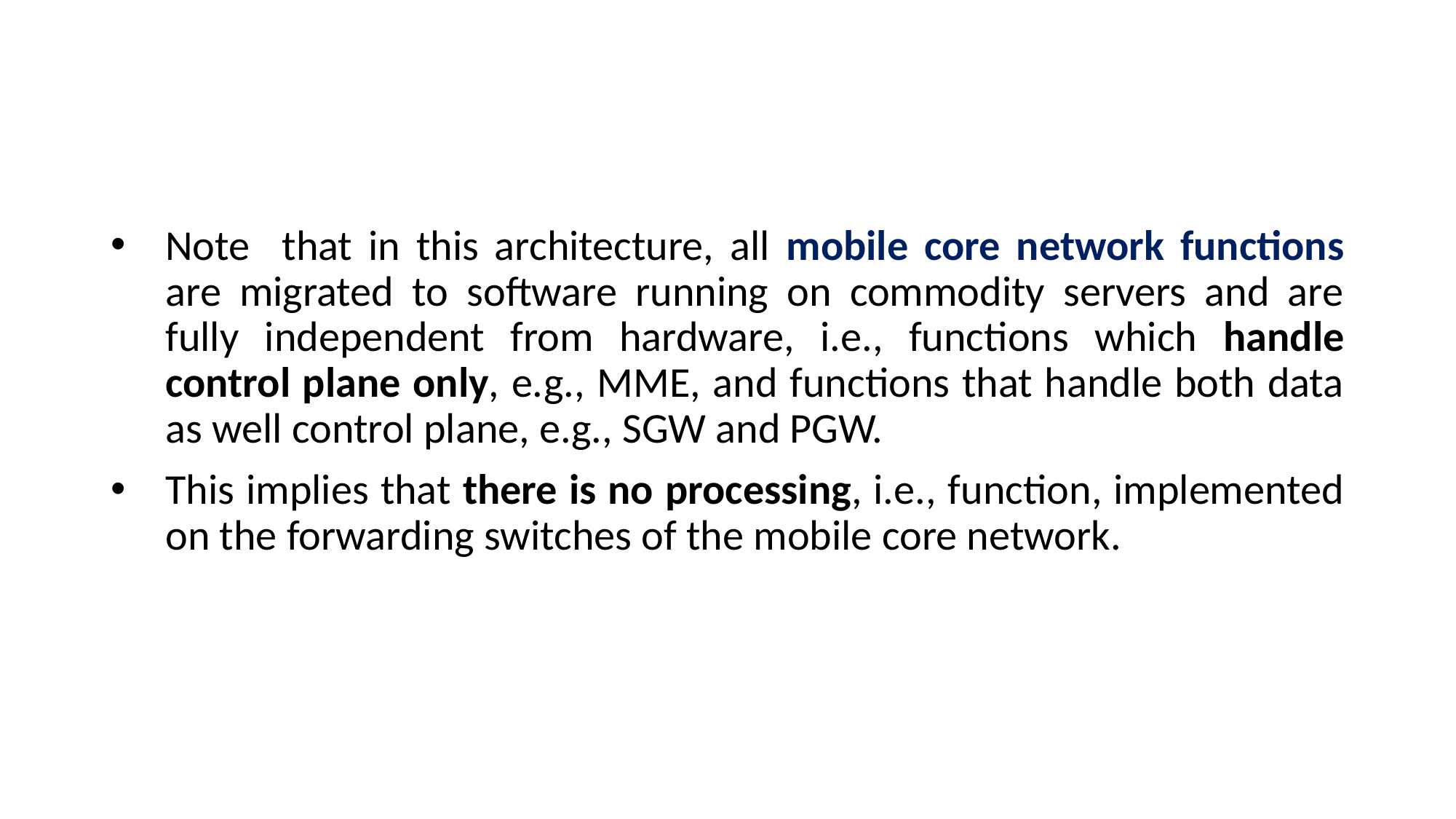

#
Note  that in this architecture, all mobile core network functions are migrated to software running on commodity servers and are fully independent from hardware, i.e., functions which handle control plane only, e.g., MME, and functions that handle both data as well control plane, e.g., SGW and PGW.
This implies that there is no processing, i.e., function, implemented on the forwarding switches of the mobile core network.